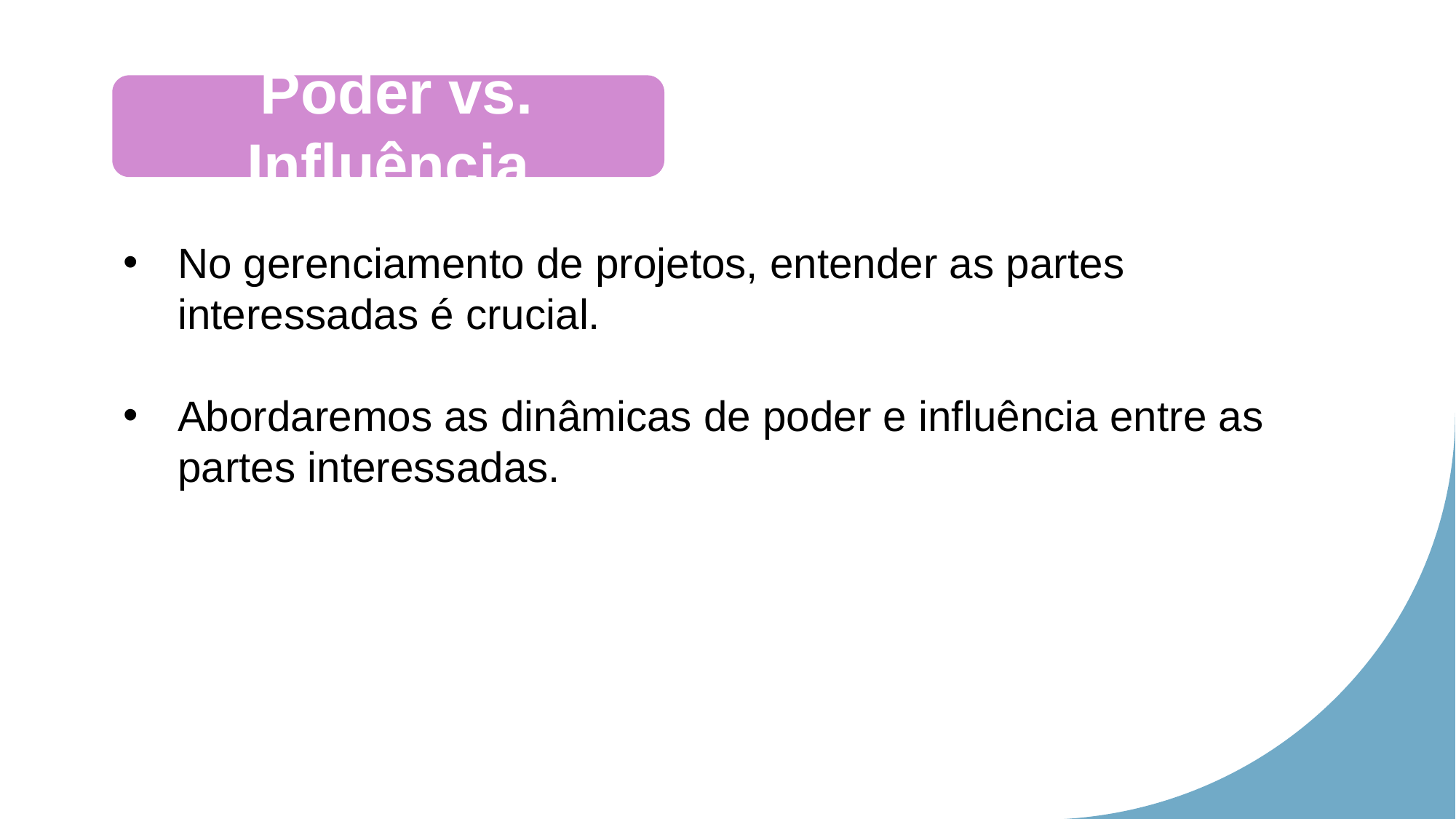

Poder vs. Influência

PODER
Influência
No gerenciamento de projetos, entender as partes interessadas é crucial.

Abordaremos as dinâmicas de poder e influência entre as partes interessadas.